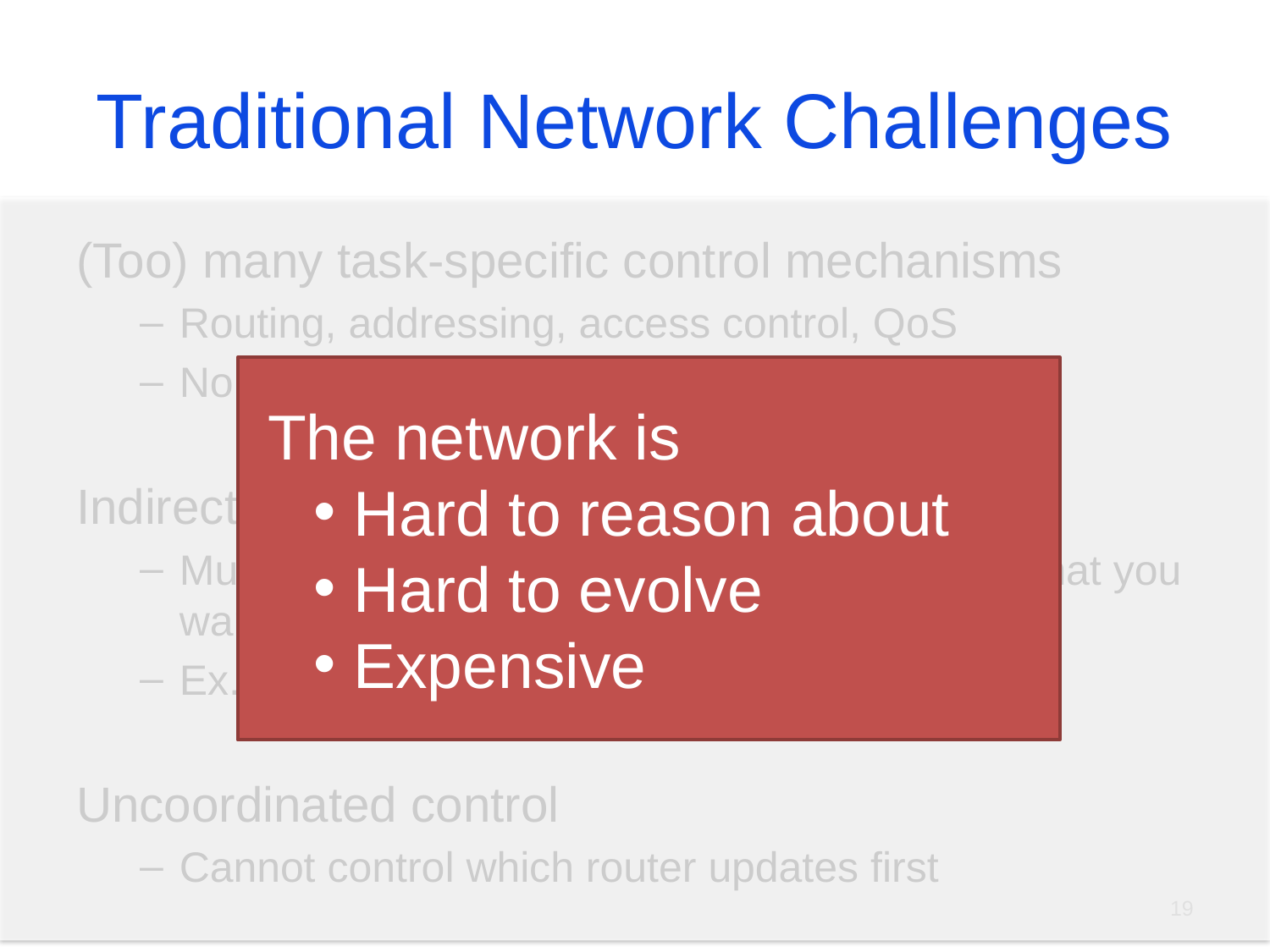

# Traditional Network Challenges

 The network is
Hard to reason about
Hard to evolve
Expensive
(Too) many task-specific control mechanisms
Routing, addressing, access control, QoS
No modularity, limited functionality

Indirect control
Must invert protocol behavior, “coax” it to do what you want
Ex. Changing weights instead of paths for TE

Uncoordinated control
Cannot control which router updates first
19